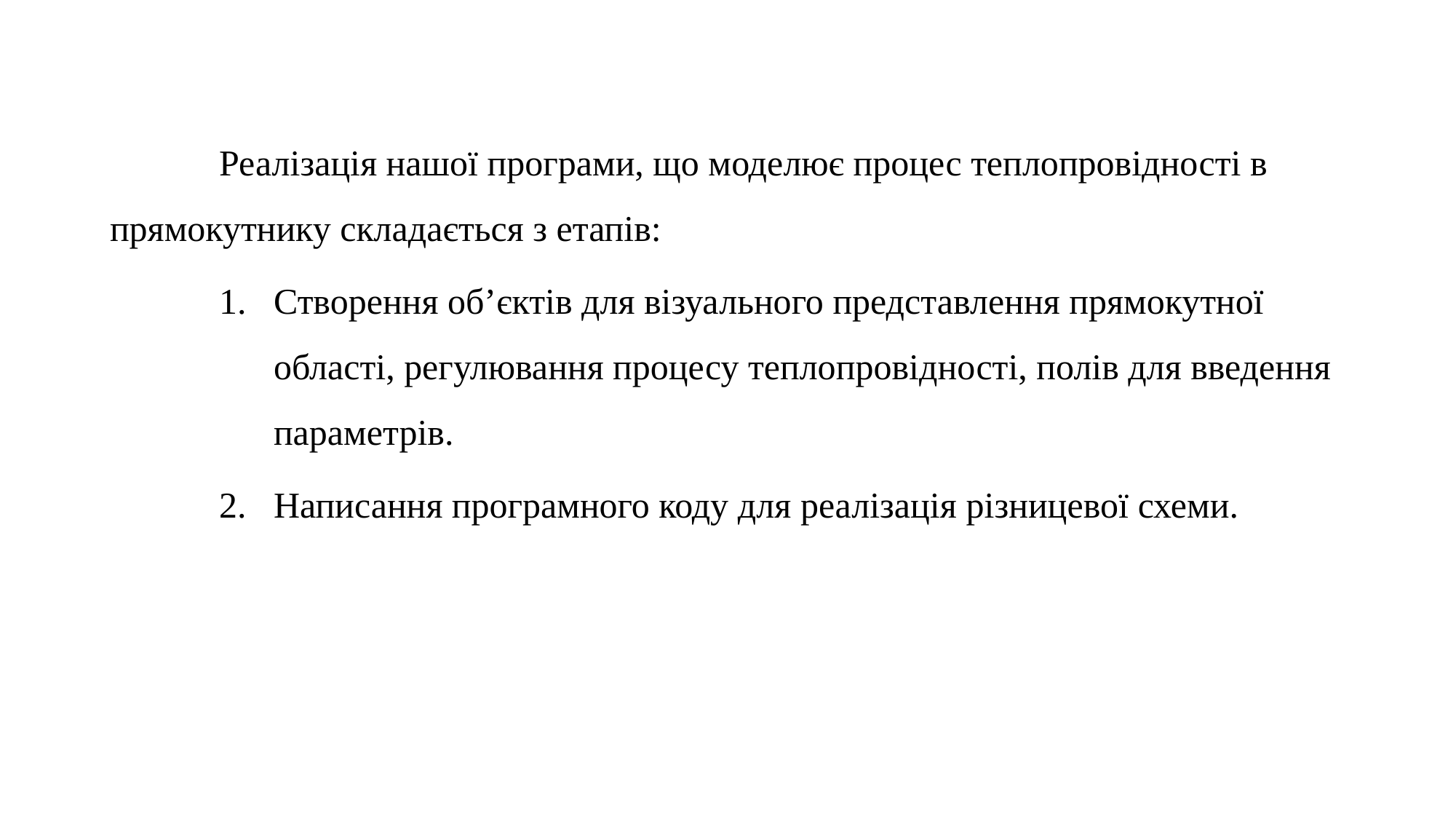

Реалізація нашої програми, що моделює процес теплопровідності в прямокутнику складається з етапів:
Створення об’єктів для візуального представлення прямокутної області, регулювання процесу теплопровідності, полів для введення параметрів.
Написання програмного коду для реалізація різницевої схеми.